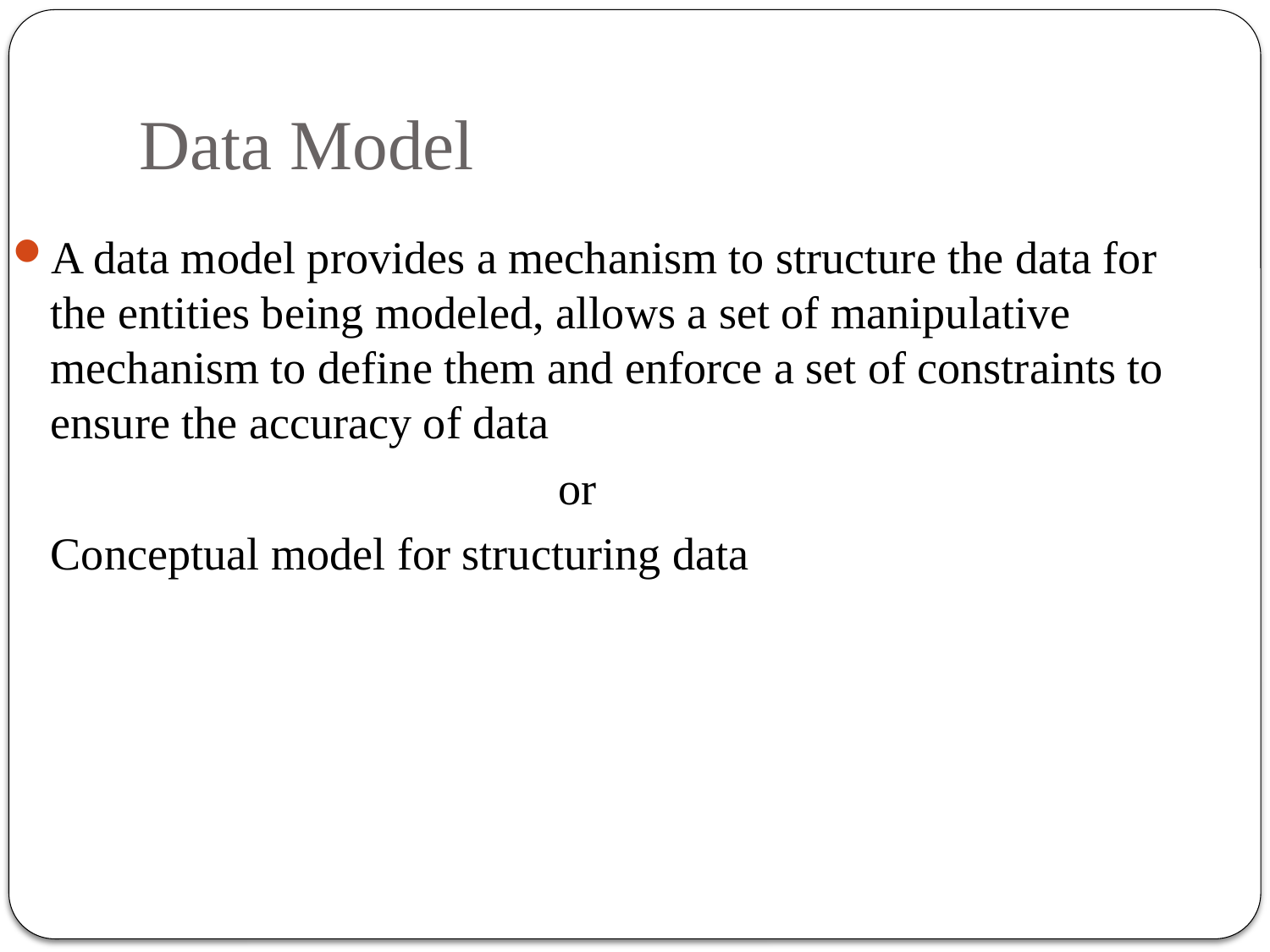

# Data Model
A data model provides a mechanism to structure the data for the entities being modeled, allows a set of manipulative mechanism to define them and enforce a set of constraints to ensure the accuracy of data
					or
	Conceptual model for structuring data